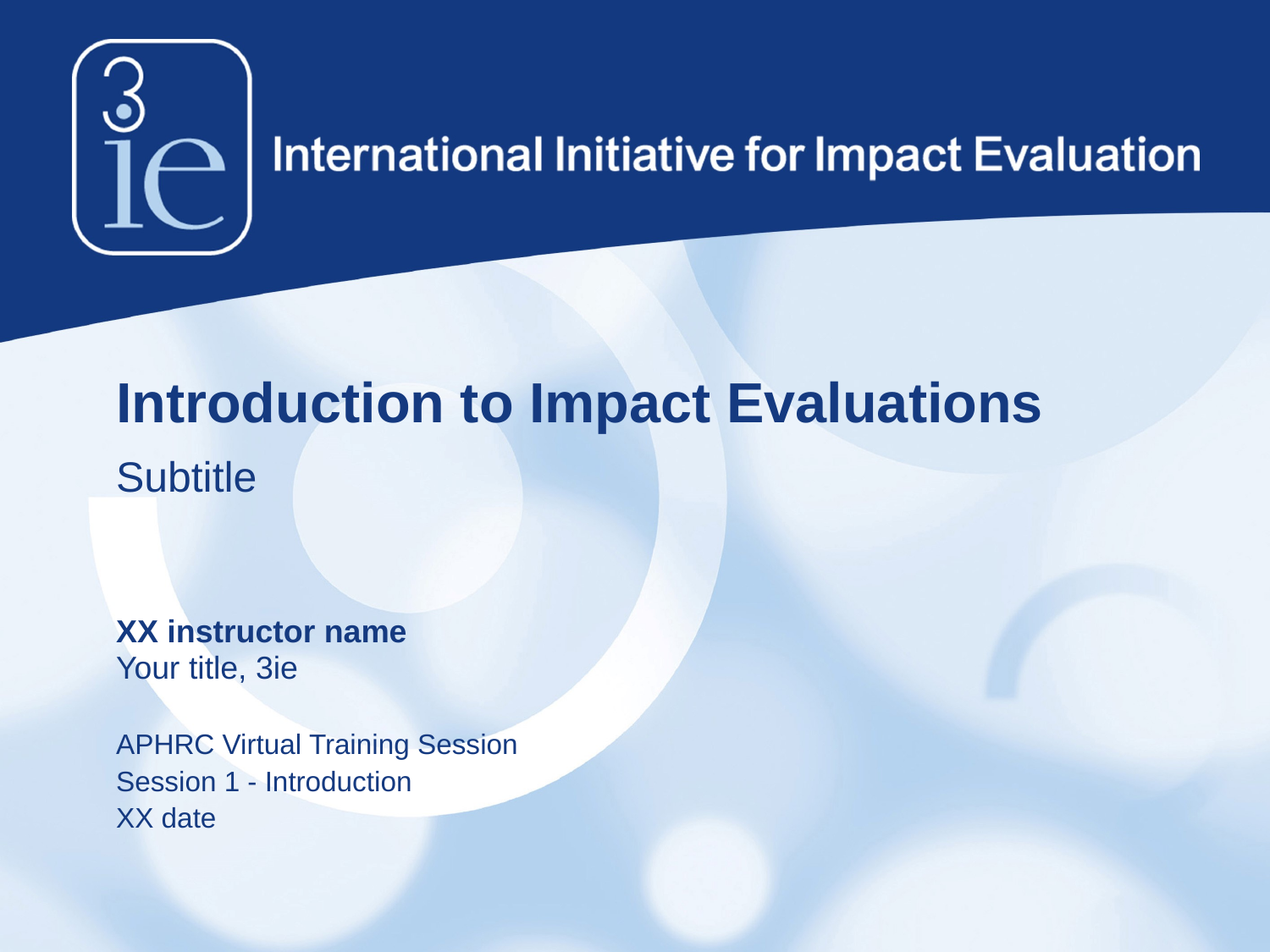

Introduction to Impact Evaluations
Subtitle

XX instructor name
Your title, 3ie

APHRC Virtual Training Session
Session 1 - Introduction
XX date